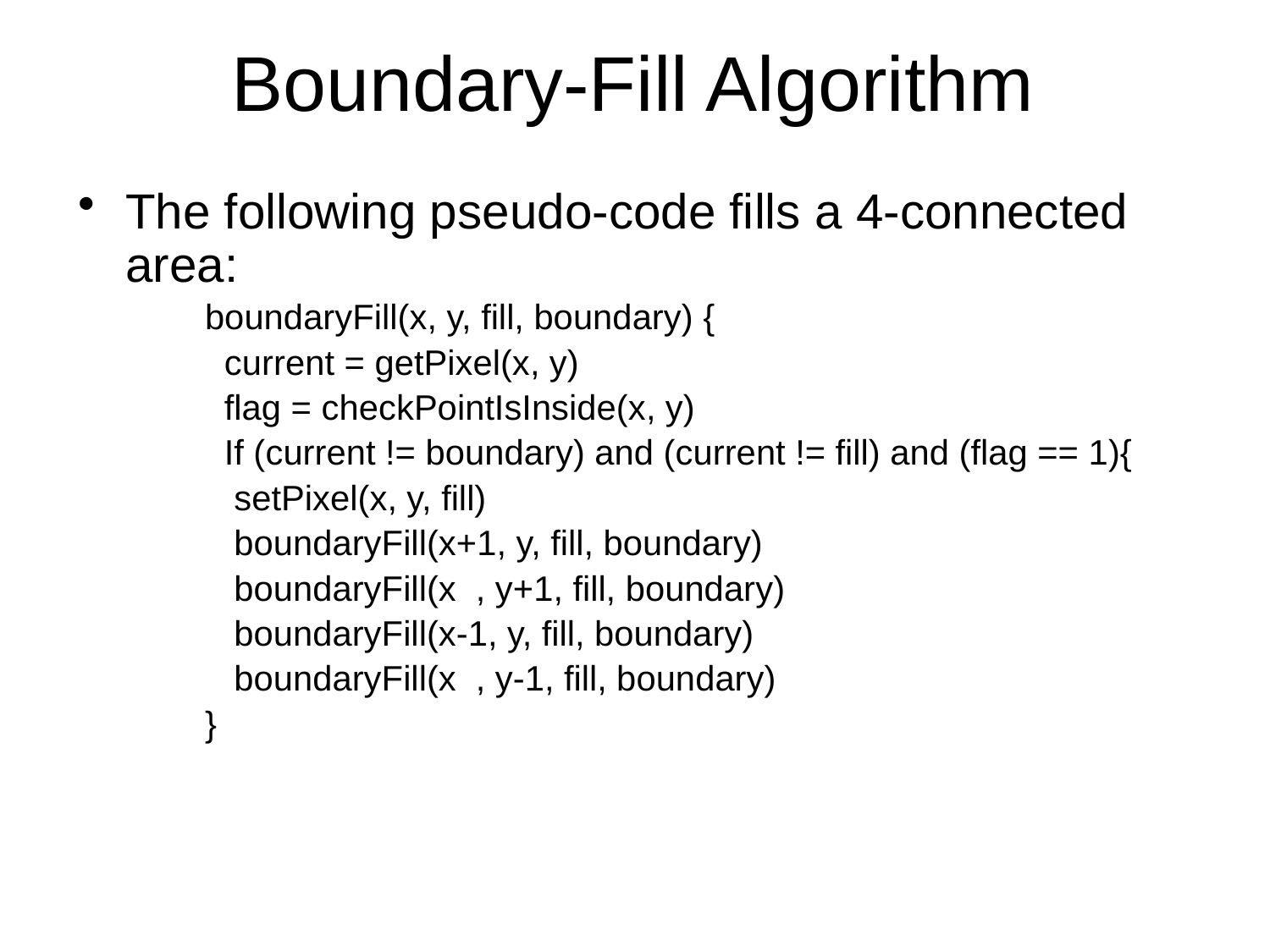

# Boundary-Fill Algorithm
The following pseudo-code fills a 4-connected area:
boundaryFill(x, y, fill, boundary) {
  current = getPixel(x, y)
	If (current != boundary) and (current != fill) {
   setPixel(x, y, fill)
   boundaryFill(x+1, y, fill, boundary)
   boundaryFill(x  , y+1, fill, boundary)
   boundaryFill(x-1, y, fill, boundary)
   boundaryFill(x  , y-1, fill, boundary)
}
Problem: the stack gets full very quickly
The following pseudo-code fills a 4-connected area:
boundaryFill(x, y, fill, boundary) {
  current = getPixel(x, y)
  flag = checkPointIsInside(x, y)
  If (current != boundary) and (current != fill) and (flag == 1){
   setPixel(x, y, fill)
   boundaryFill(x+1, y, fill, boundary)
   boundaryFill(x  , y+1, fill, boundary)
   boundaryFill(x-1, y, fill, boundary)
   boundaryFill(x  , y-1, fill, boundary)
}